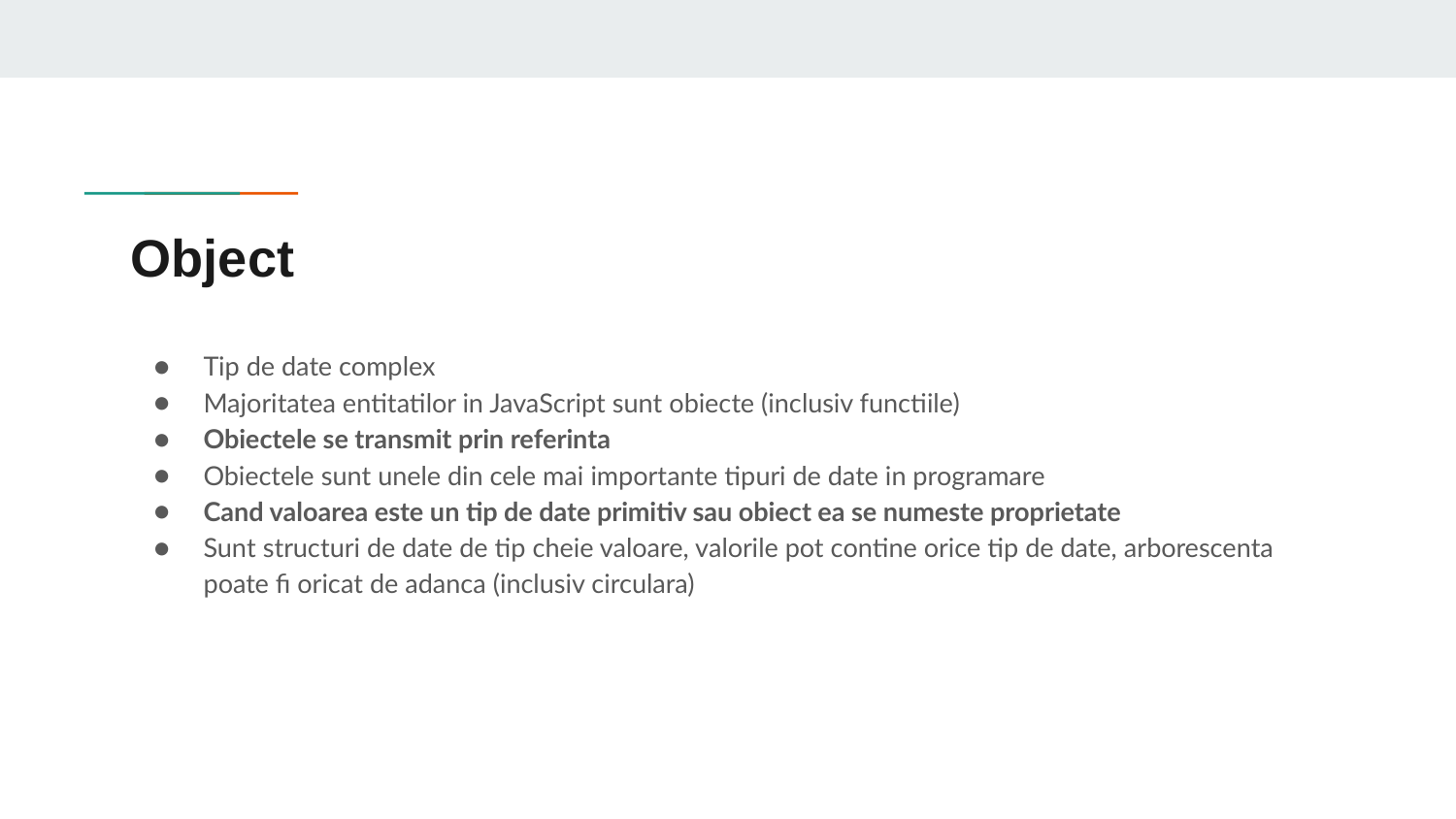

# Object
Tip de date complex
Majoritatea entitatilor in JavaScript sunt obiecte (inclusiv functiile)
Obiectele se transmit prin referinta
Obiectele sunt unele din cele mai importante tipuri de date in programare
Cand valoarea este un tip de date primitiv sau obiect ea se numeste proprietate
Sunt structuri de date de tip cheie valoare, valorile pot contine orice tip de date, arborescenta poate fi oricat de adanca (inclusiv circulara)